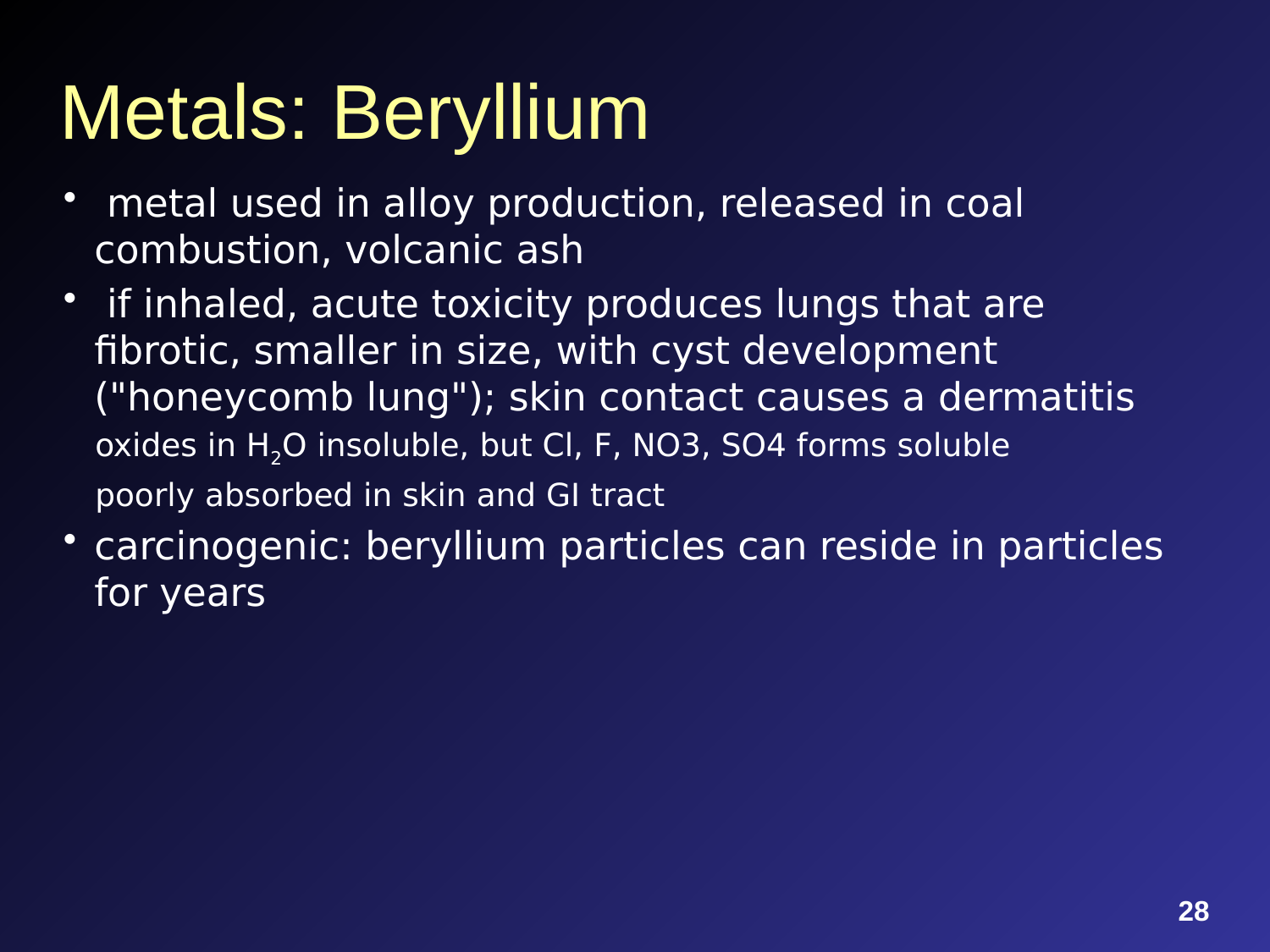

# Metals: Beryllium
 metal used in alloy production, released in coal combustion, volcanic ash
 if inhaled, acute toxicity produces lungs that are fibrotic, smaller in size, with cyst development ("honeycomb lung"); skin contact causes a dermatitis
oxides in H2O insoluble, but Cl, F, NO3, SO4 forms soluble
poorly absorbed in skin and GI tract
carcinogenic: beryllium particles can reside in particles for years

28